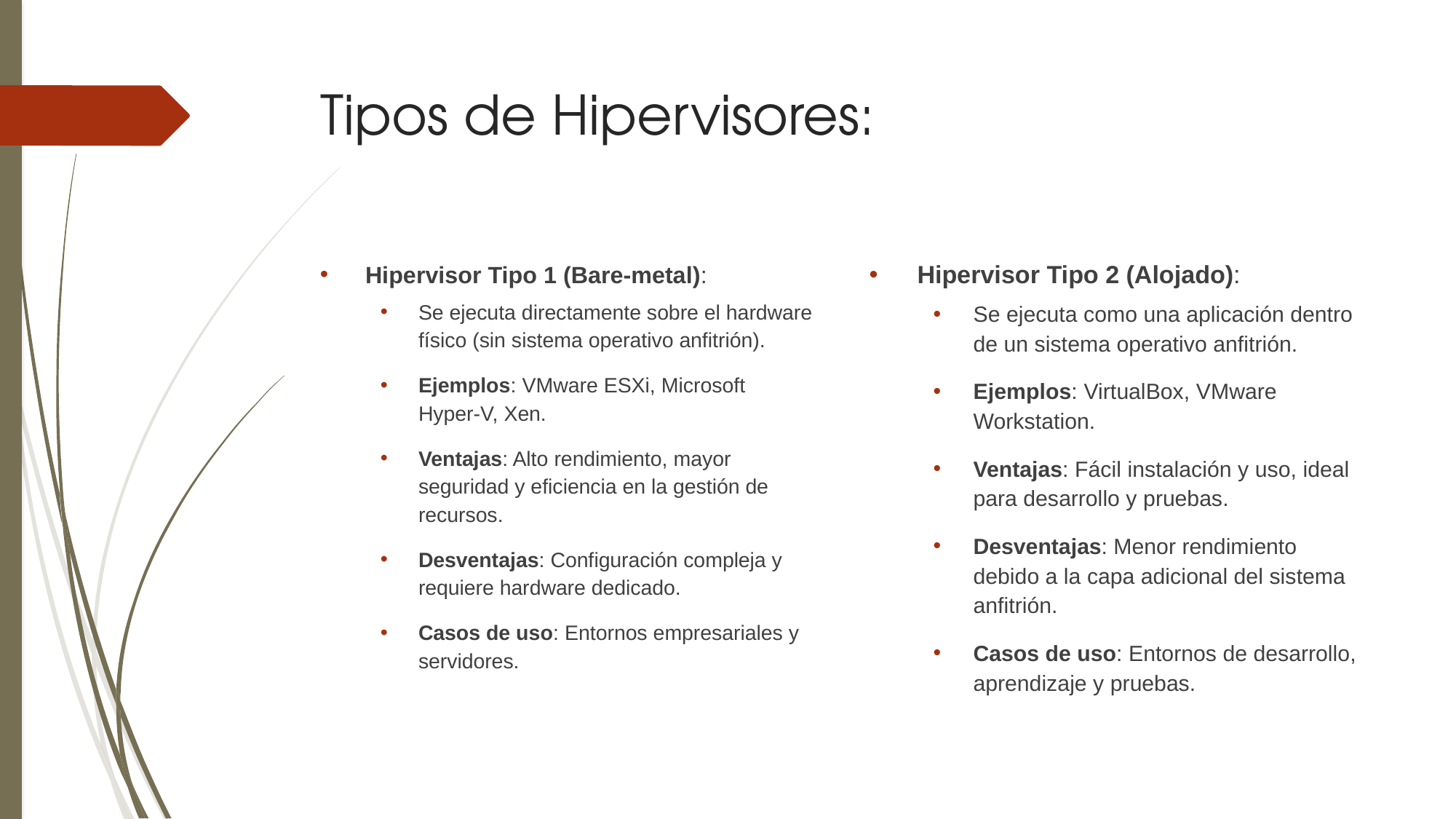

# Tipos de Hipervisores:
Hipervisor Tipo 2 (Alojado):
Se ejecuta como una aplicación dentro de un sistema operativo anfitrión.
Ejemplos: VirtualBox, VMware Workstation.
Ventajas: Fácil instalación y uso, ideal para desarrollo y pruebas.
Desventajas: Menor rendimiento debido a la capa adicional del sistema anfitrión.
Casos de uso: Entornos de desarrollo, aprendizaje y pruebas.

Hipervisor Tipo 1 (Bare-metal):
Se ejecuta directamente sobre el hardware físico (sin sistema operativo anfitrión).
Ejemplos: VMware ESXi, Microsoft Hyper-V, Xen.
Ventajas: Alto rendimiento, mayor seguridad y eficiencia en la gestión de recursos.
Desventajas: Configuración compleja y requiere hardware dedicado.
Casos de uso: Entornos empresariales y servidores.